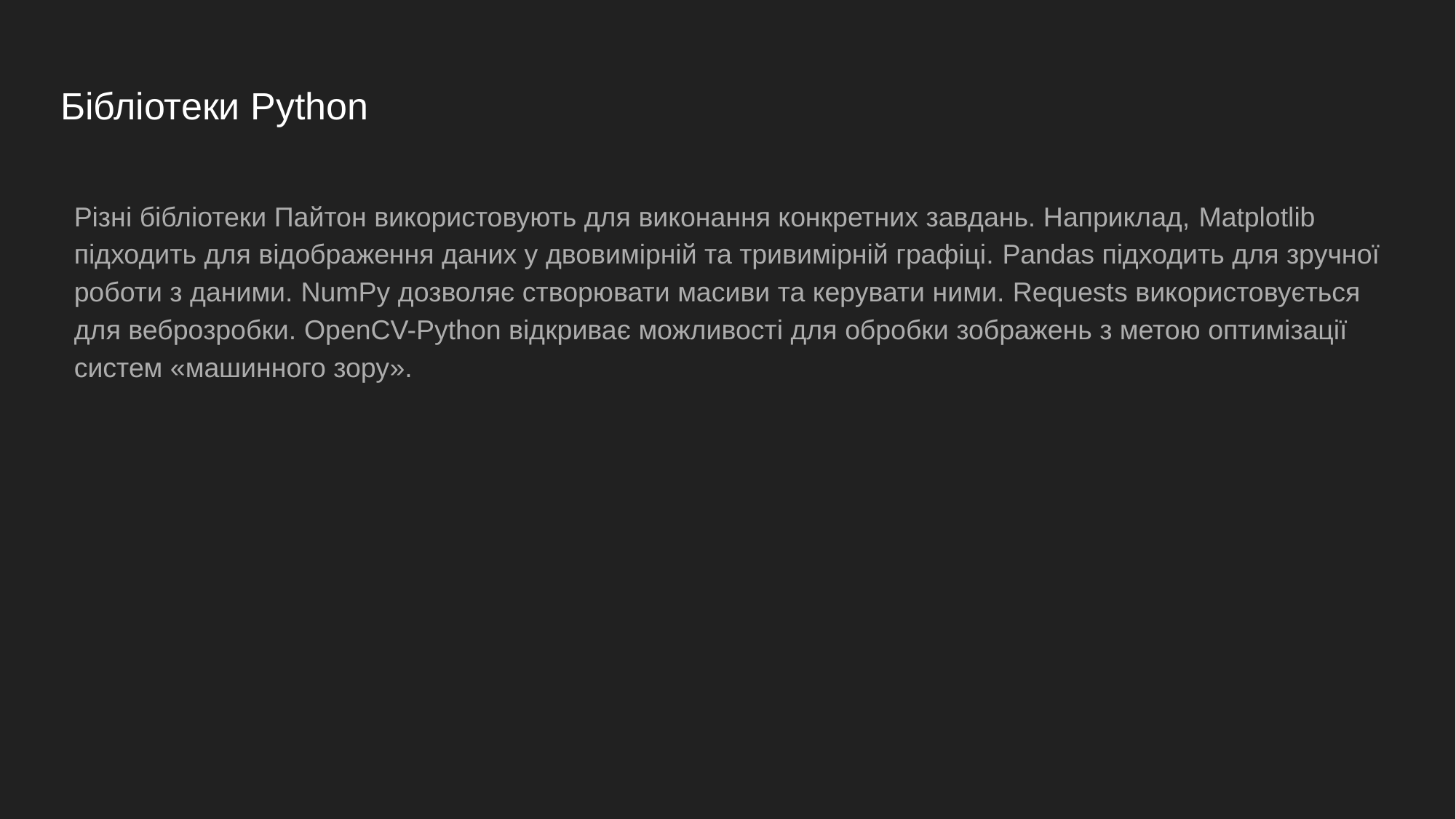

# Бібліотеки Python
Різні бібліотеки Пайтон використовують для виконання конкретних завдань. Наприклад, Matplotlib підходить для відображення даних у двовимірній та тривимірній графіці. Pandas підходить для зручної роботи з даними. NumPy дозволяє створювати масиви та керувати ними. Requests використовується для веброзробки. OpenCV-Python відкриває можливості для обробки зображень з метою оптимізації систем «машинного зору».